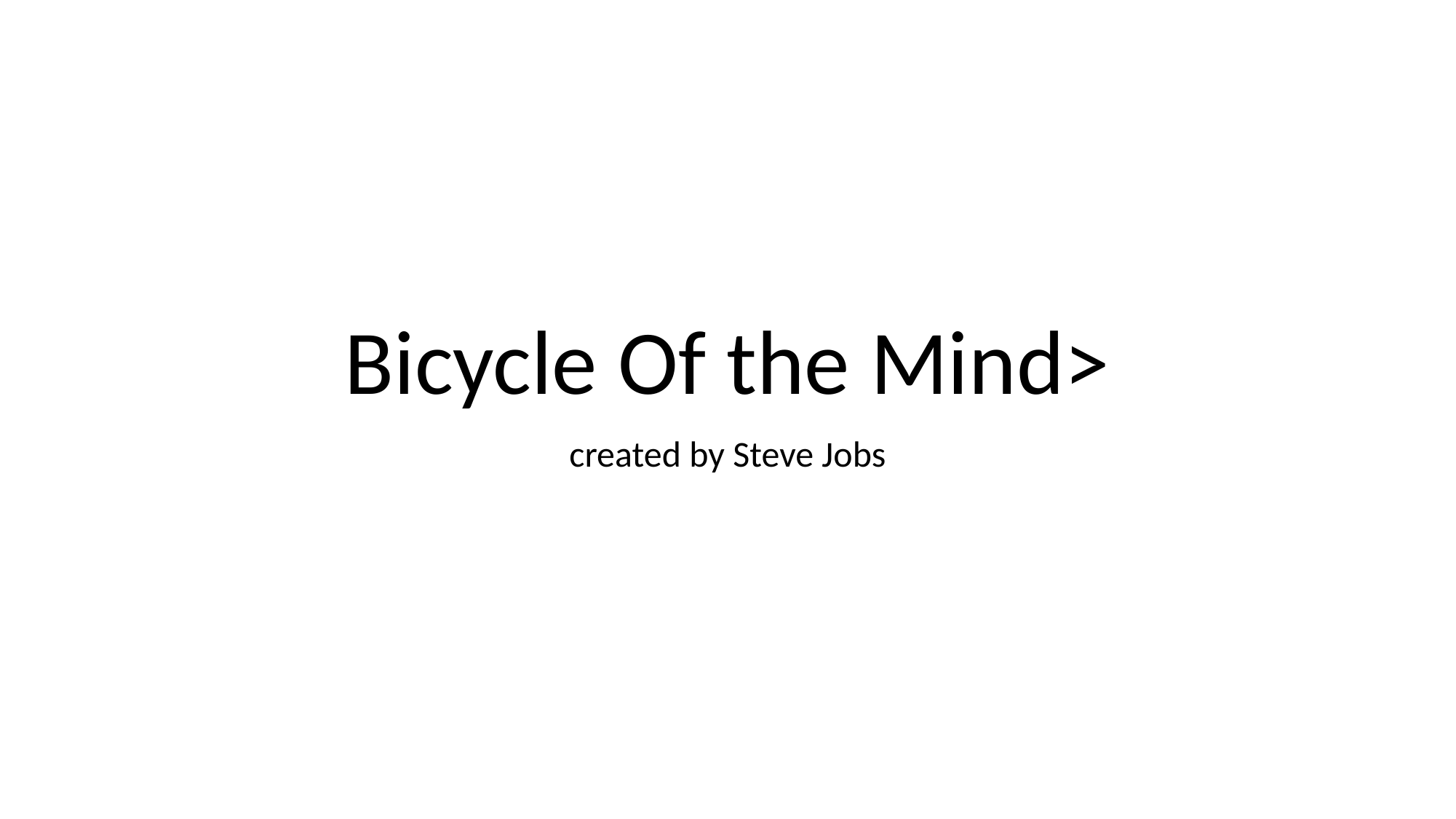

# Bicycle Of the Mind>
created by Steve Jobs